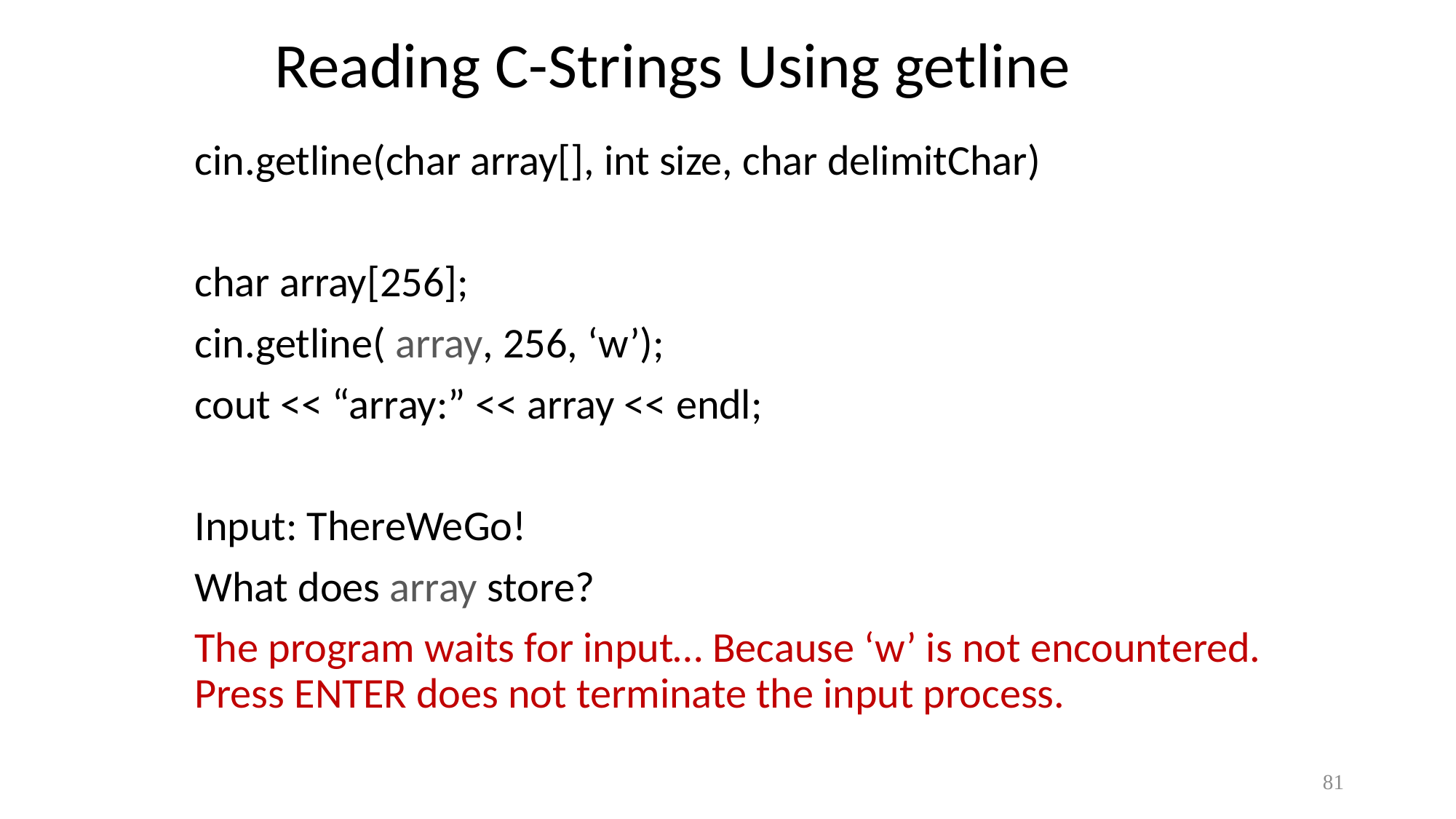

# Reading C-Strings Using getline
cin.getline(char array[], int size, char delimitChar)

char array[256];
cin.getline( array, 256, ‘w’);
cout << “array:” << array << endl;

Input: ThereWeGo!
What does array store?
The program waits for input… Because ‘w’ is not encountered. Press ENTER does not terminate the input process.

81